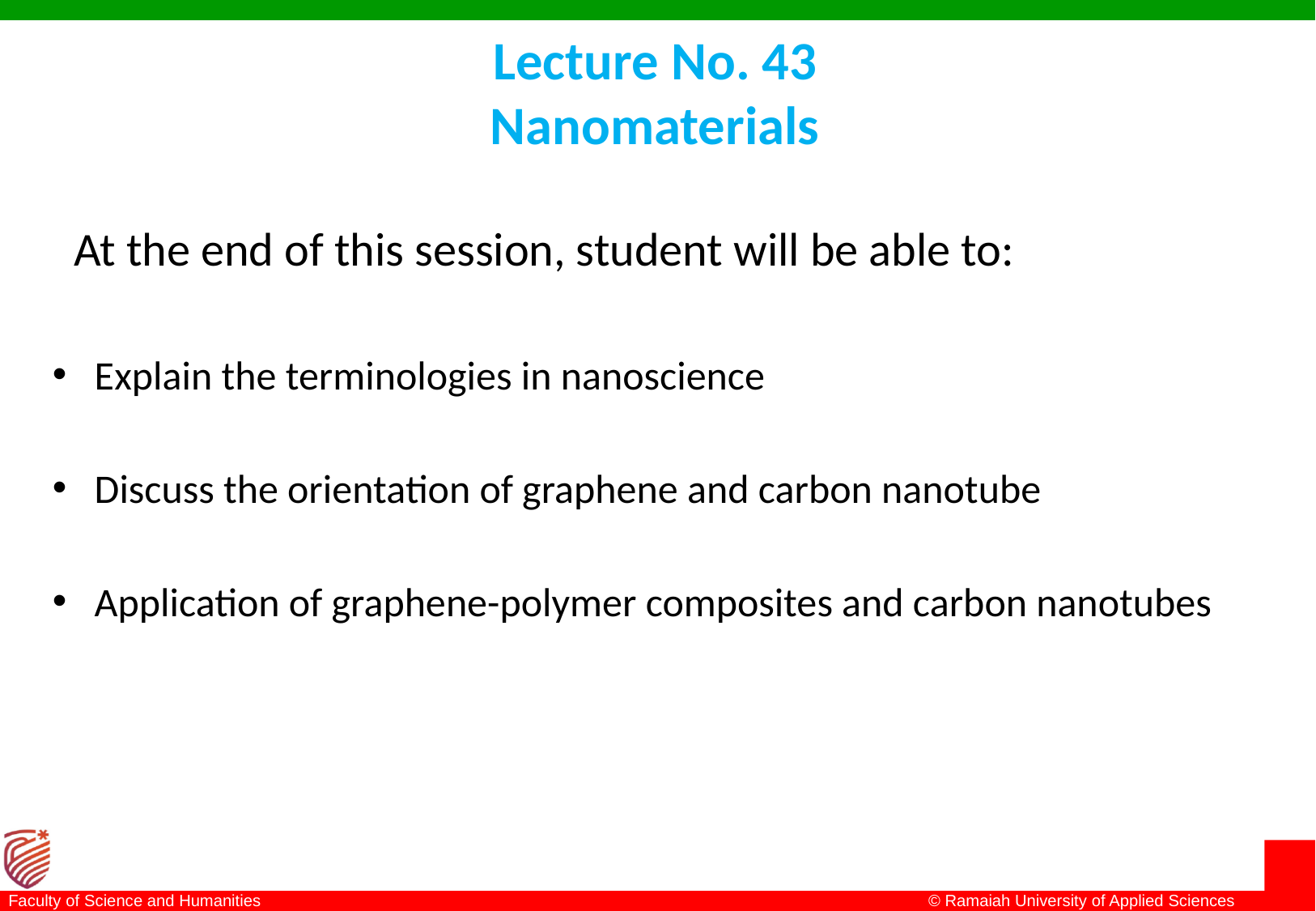

# Lecture No. 43 Nanomaterials
  At the end of this session, student will be able to:

Explain the terminologies in nanoscience

Discuss the orientation of graphene and carbon nanotube

Application of graphene-polymer composites and carbon nanotubes